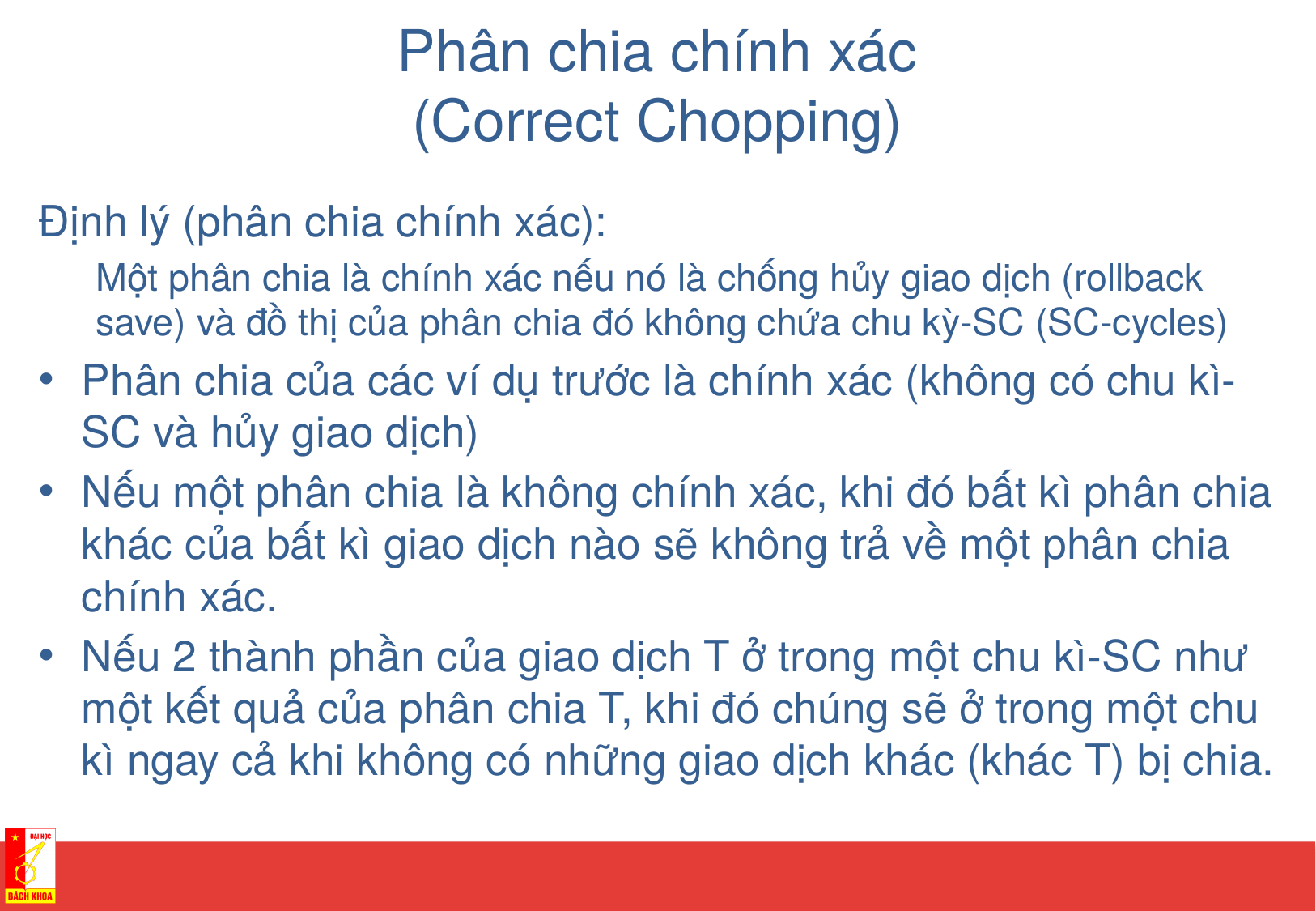

# Phân chia chính xác (Correct Chopping)
Định lý (phân chia chính xác):
Một phân chia là chính xác nếu nó là chống hủy giao dịch (rollback save) và đồ thị của phân chia đó không chứa chu kỳ-SC (SC-cycles)
Phân chia của các ví dụ trước là chính xác (không có chu kì-SC và hủy giao dịch)
Nếu một phân chia là không chính xác, khi đó bất kì phân chia khác của bất kì giao dịch nào sẽ không trả về một phân chia chính xác.
Nếu 2 thành phần của giao dịch T ở trong một chu kì-SC như một kết quả của phân chia T, khi đó chúng sẽ ở trong một chu kì ngay cả khi không có những giao dịch khác (khác T) bị chia.